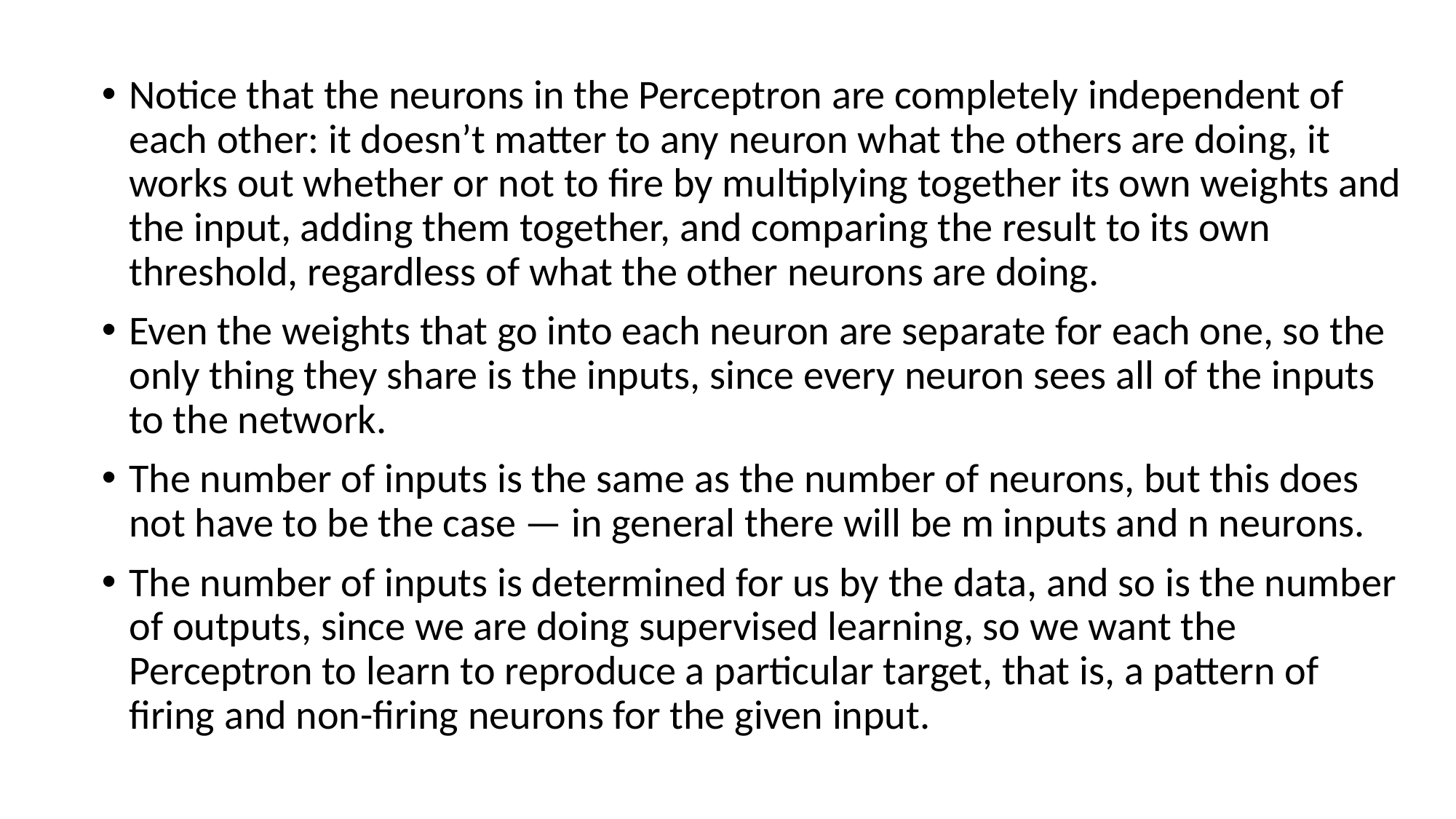

Notice that the neurons in the Perceptron are completely independent of each other: it doesn’t matter to any neuron what the others are doing, it works out whether or not to fire by multiplying together its own weights and the input, adding them together, and comparing the result to its own threshold, regardless of what the other neurons are doing.
Even the weights that go into each neuron are separate for each one, so the only thing they share is the inputs, since every neuron sees all of the inputs to the network.
The number of inputs is the same as the number of neurons, but this does not have to be the case — in general there will be m inputs and n neurons.
The number of inputs is determined for us by the data, and so is the number of outputs, since we are doing supervised learning, so we want the Perceptron to learn to reproduce a particular target, that is, a pattern of firing and non-firing neurons for the given input.